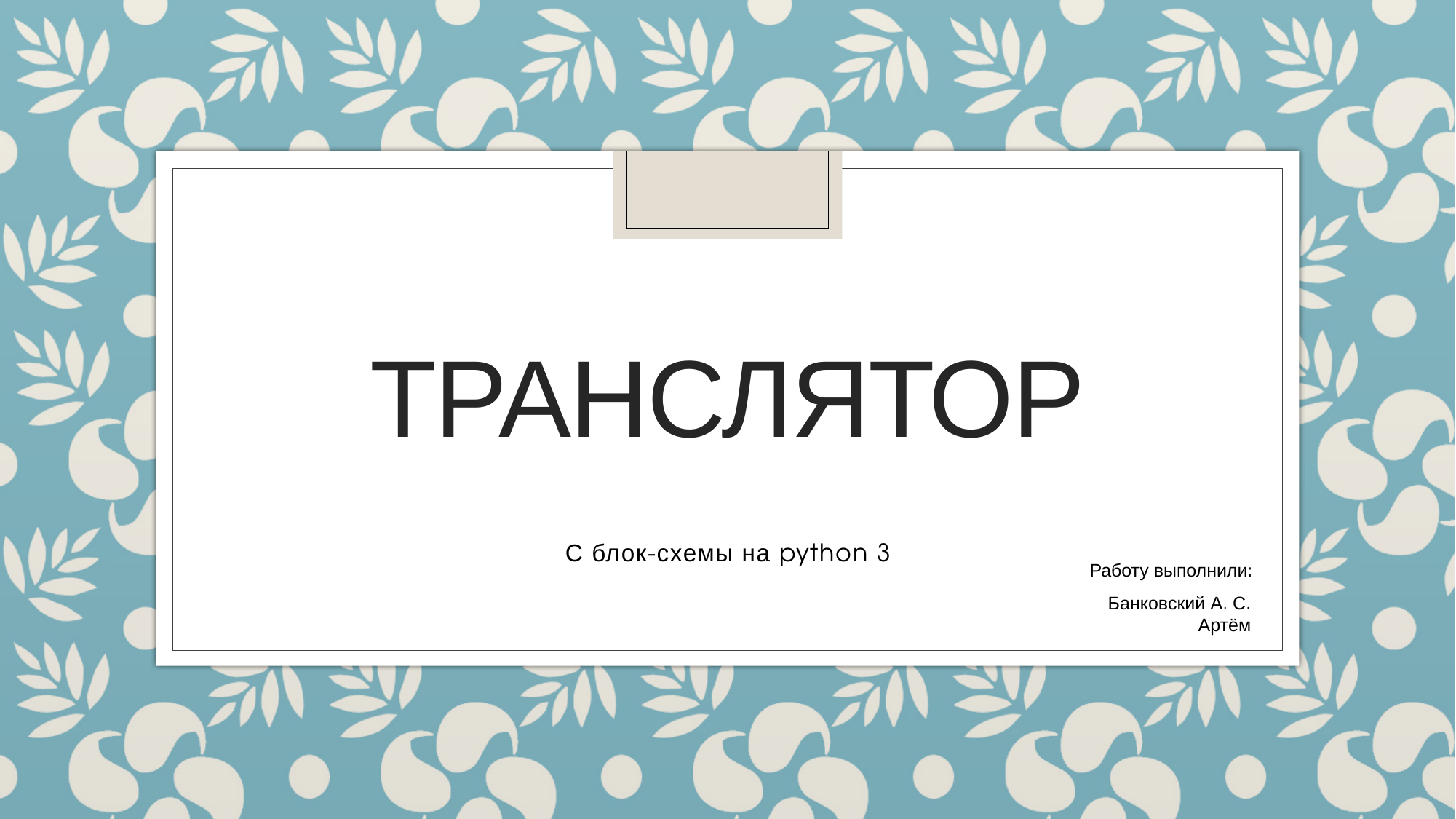

# Транслятор
С блок-схемы на python 3
Работу выполнили:
Банковский А. С.
Артём